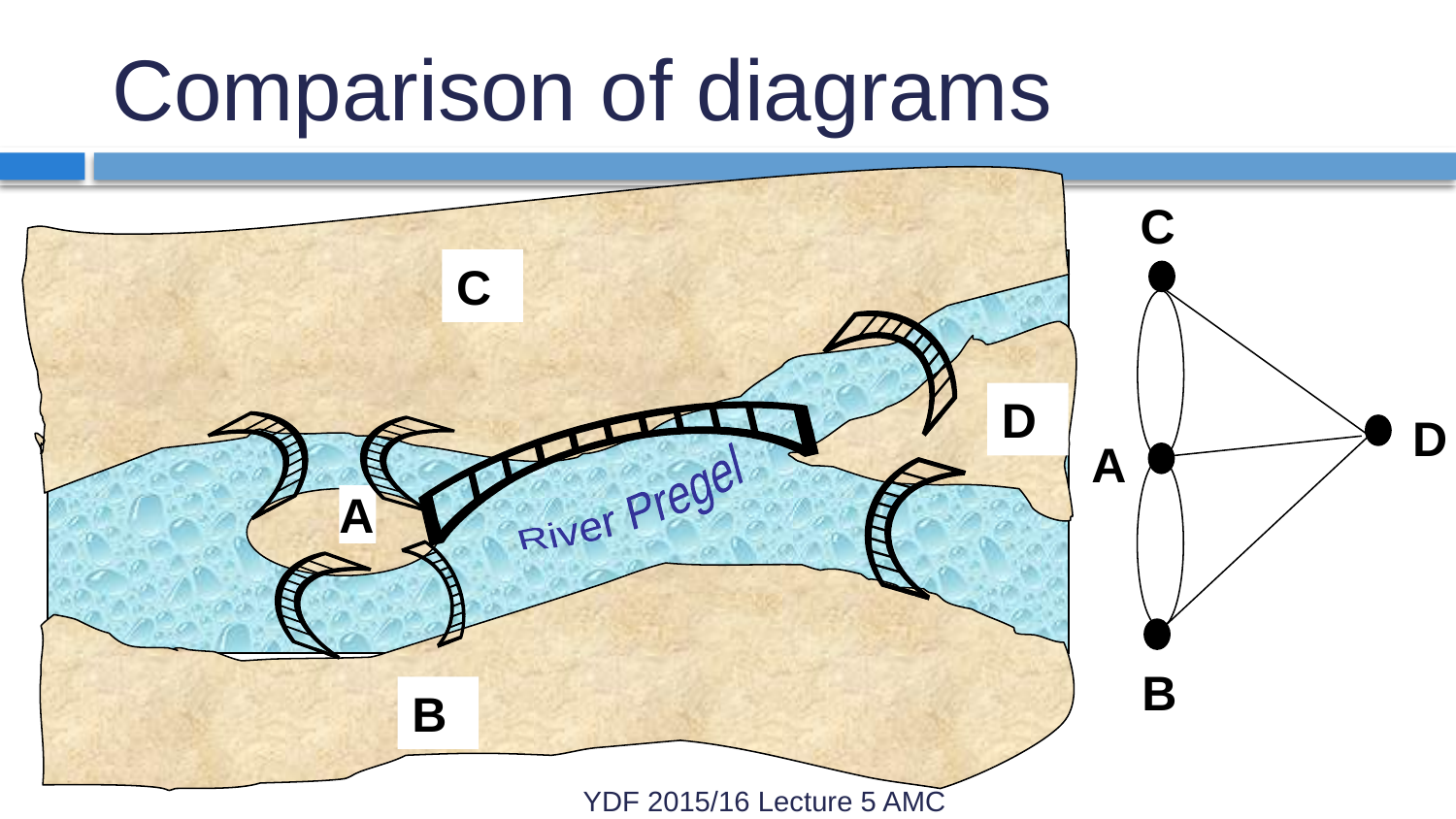

# Comparison of diagrams

C

D

River Pregel

A

B
C

D

A

B
YDF 2015/16 Lecture 5 AMC